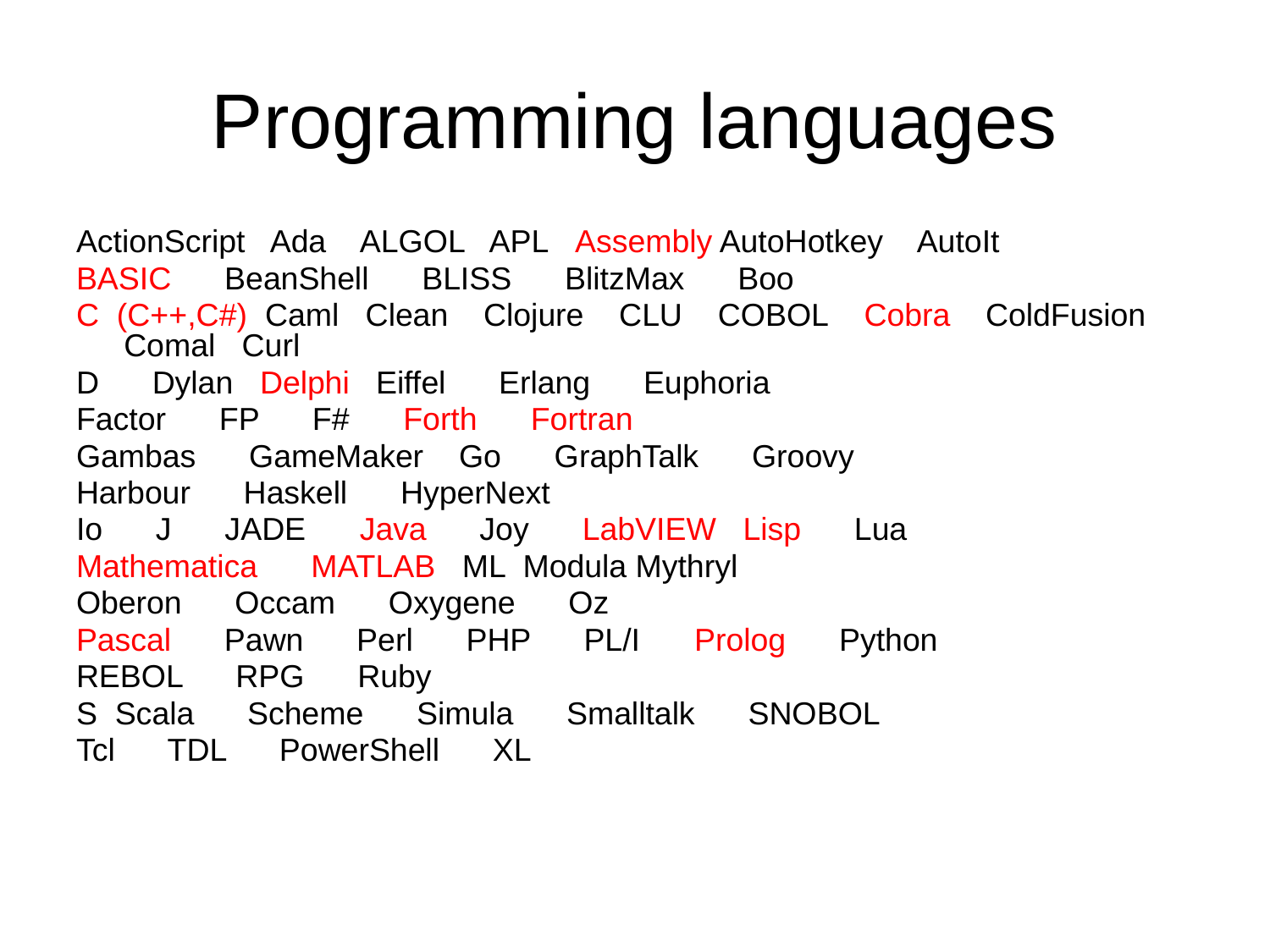

# Programming languages
ActionScript   Ada    ALGOL   APL   Assembly AutoHotkey    AutoIt
BASIC      BeanShell      BLISS      BlitzMax      Boo
C  (C++,C#)  Caml   Clean    Clojure    CLU    COBOL    Cobra    ColdFusion   Comal   Curl
D      Dylan   Delphi   Eiffel      Erlang      Euphoria
Factor      FP      F#      Forth      Fortran
Gambas      GameMaker    Go      GraphTalk      Groovy
Harbour      Haskell      HyperNext
Io      J      JADE      Java      Joy      LabVIEW   Lisp      Lua
Mathematica      MATLAB   ML  Modula Mythryl
Oberon      Occam      Oxygene      Oz
Pascal      Pawn      Perl      PHP      PL/I      Prolog      Python
REBOL      RPG      Ruby
S  Scala      Scheme      Simula      Smalltalk      SNOBOL
Tcl      TDL      PowerShell      XL